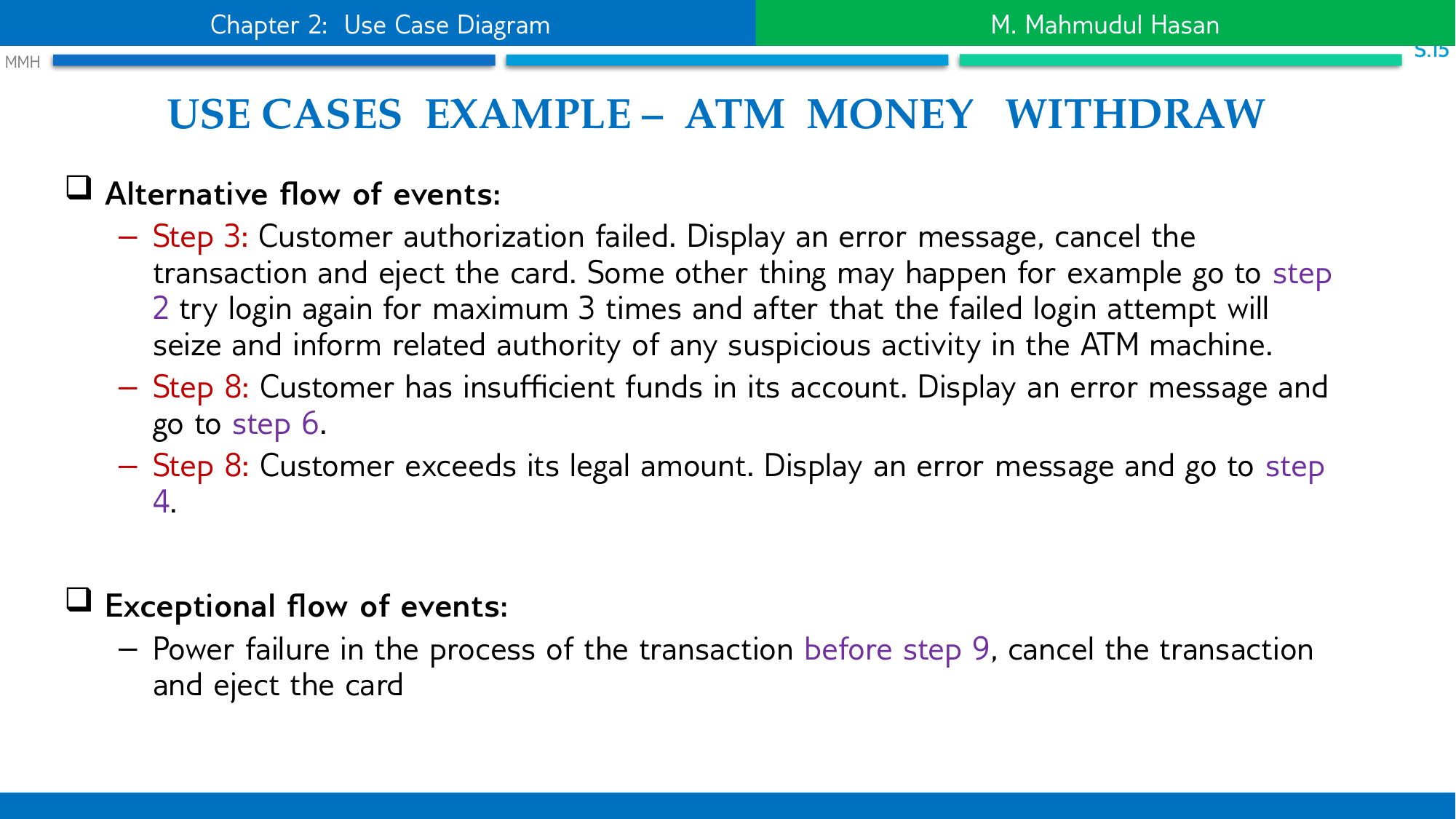

Chapter 2:  Use Case Diagram
M. Mahmudul Hasan
 S.15
  MMH
Use cases  example –  atm  money   withdraw
Alternative flow of events:
Step 3: Customer authorization failed. Display an error message, cancel the transaction and eject the card. Some other thing may happen for example go to step 2 try login again for maximum 3 times and after that the failed login attempt will seize and inform related authority of any suspicious activity in the ATM machine.
Step 8: Customer has insufficient funds in its account. Display an error message and go to step 6.
Step 8: Customer exceeds its legal amount. Display an error message and go to step 4.

Exceptional flow of events:
Power failure in the process of the transaction before step 9, cancel the transaction and eject the card